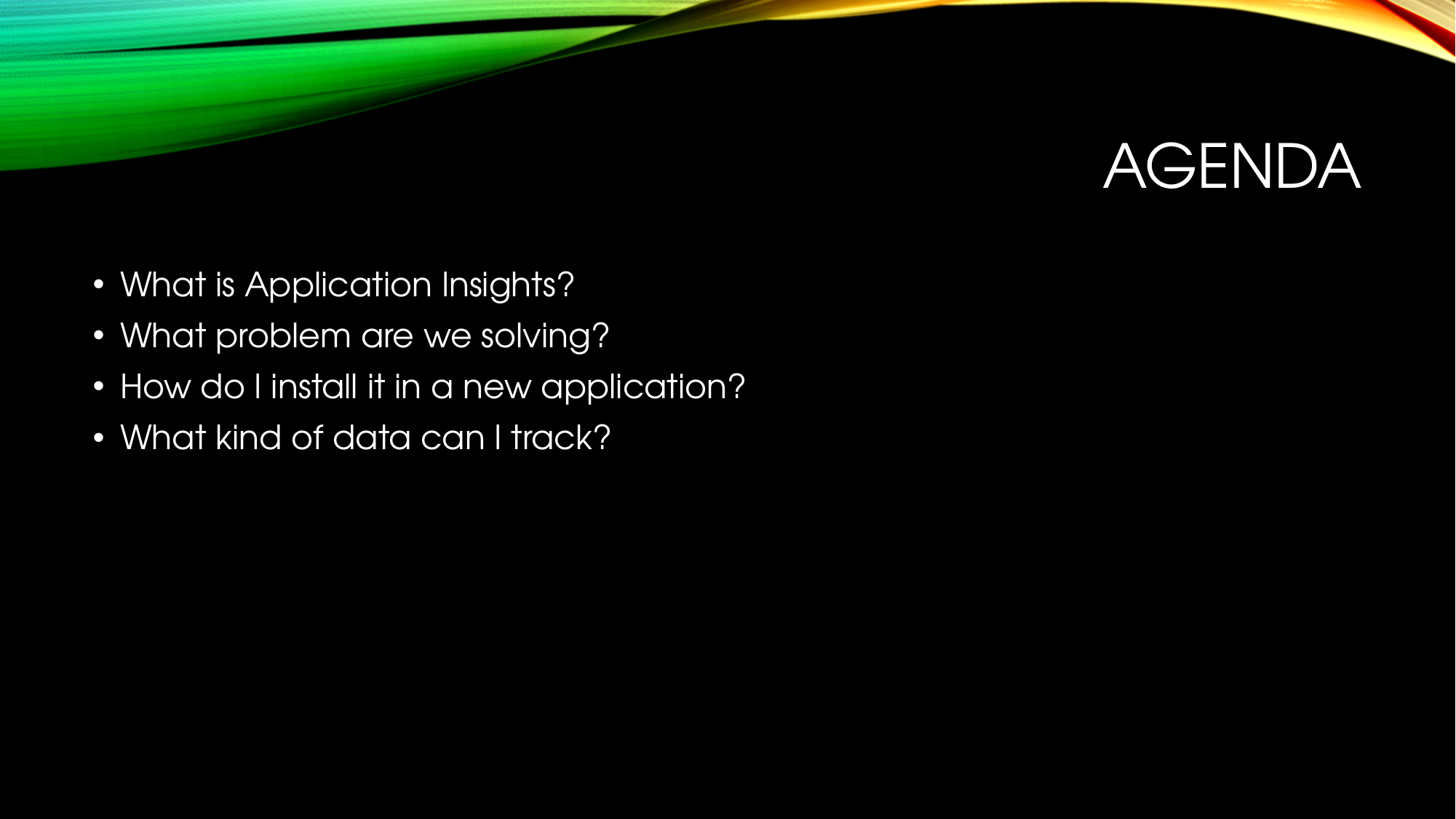

# Agenda
What is Application Insights?
What problem are we solving?
How do I install it in a new application?
What kind of data can I track?